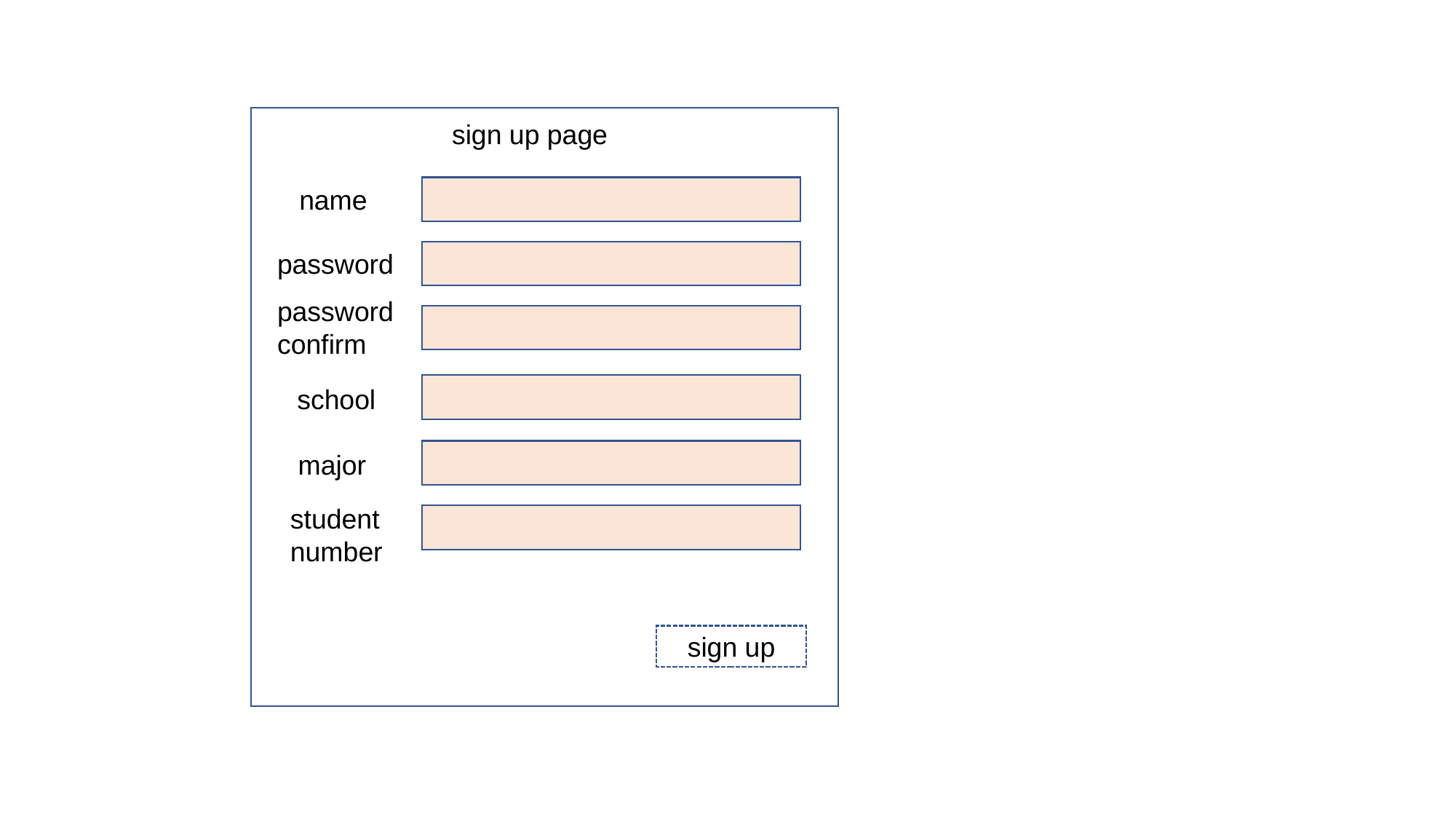

sign up page
name

password

password
confirm

school

major
student
number

sign up